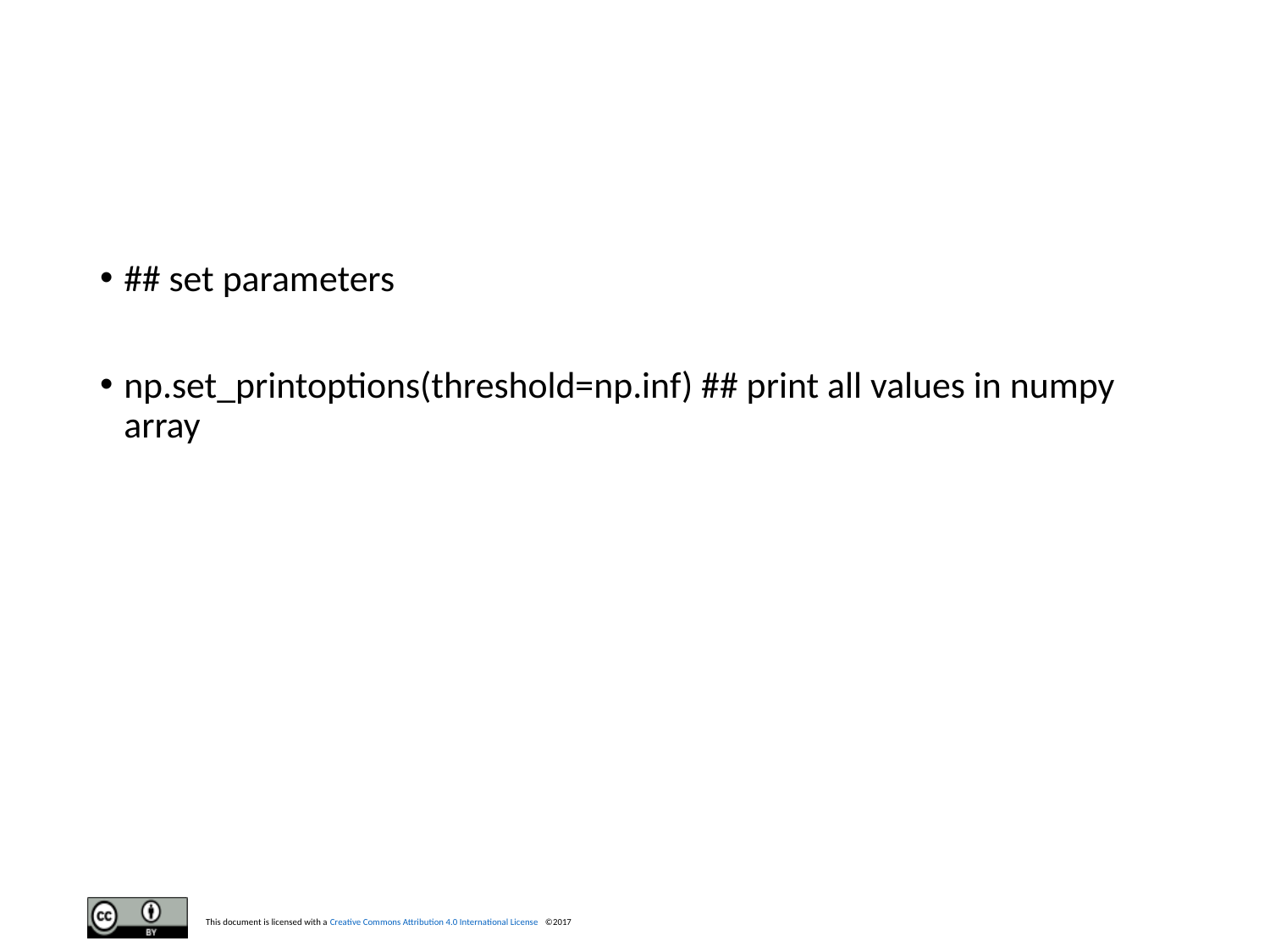

#
## set parameters

np.set_printoptions(threshold=np.inf) ## print all values in numpy array